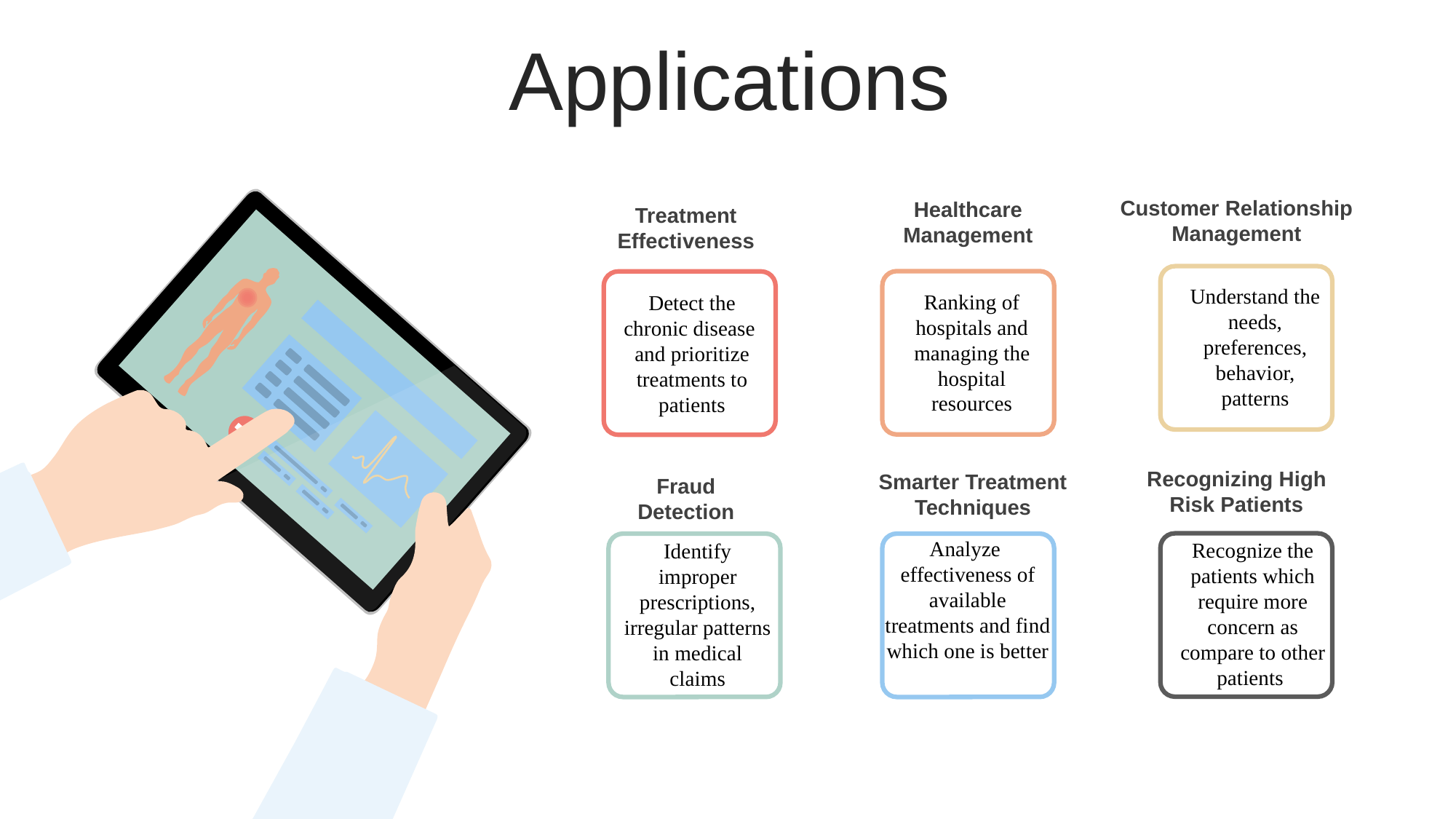

Applications
Customer Relationship Management
Healthcare Management
Treatment Effectiveness

Understand the needs, preferences, behavior, patterns
Ranking of hospitals and managing the hospital resources
Detect the chronic disease
and prioritize treatments to patients
Recognizing High Risk Patients
Smarter Treatment Techniques
Fraud Detection
Analyze  effectiveness of available treatments and find which one is better
Recognize the patients which require more concern as compare to other patients
Identify improper prescriptions, irregular patterns in medical claims